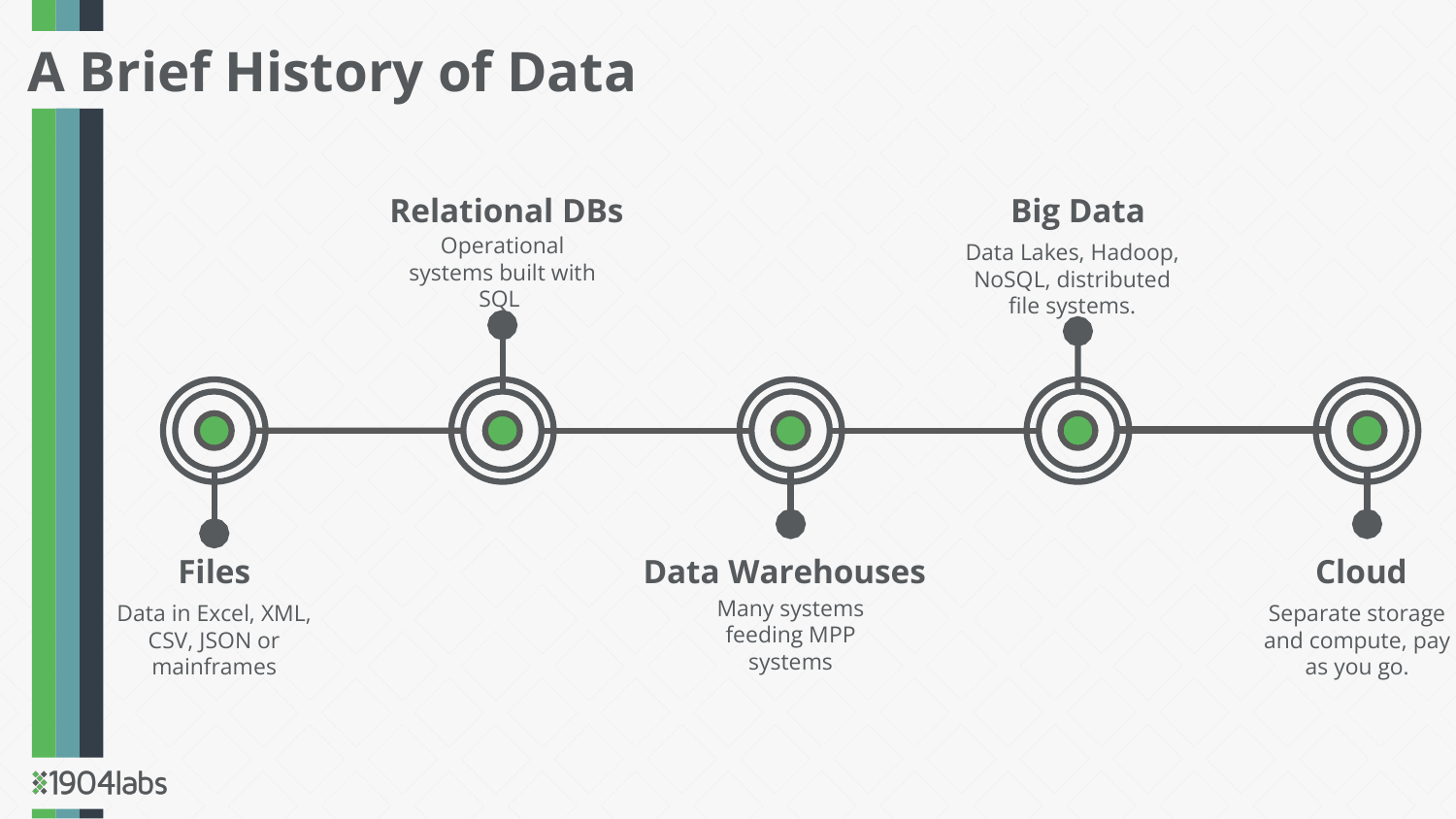

A Brief History of Data
Relational DBs
Big Data
Operational systems built with SQL
Data Lakes, Hadoop, NoSQL, distributed file systems.

Files
Data Warehouses
Cloud
Many systems feeding MPP systems
Data in Excel, XML, CSV, JSON or mainframes
Separate storage and compute, pay as you go.